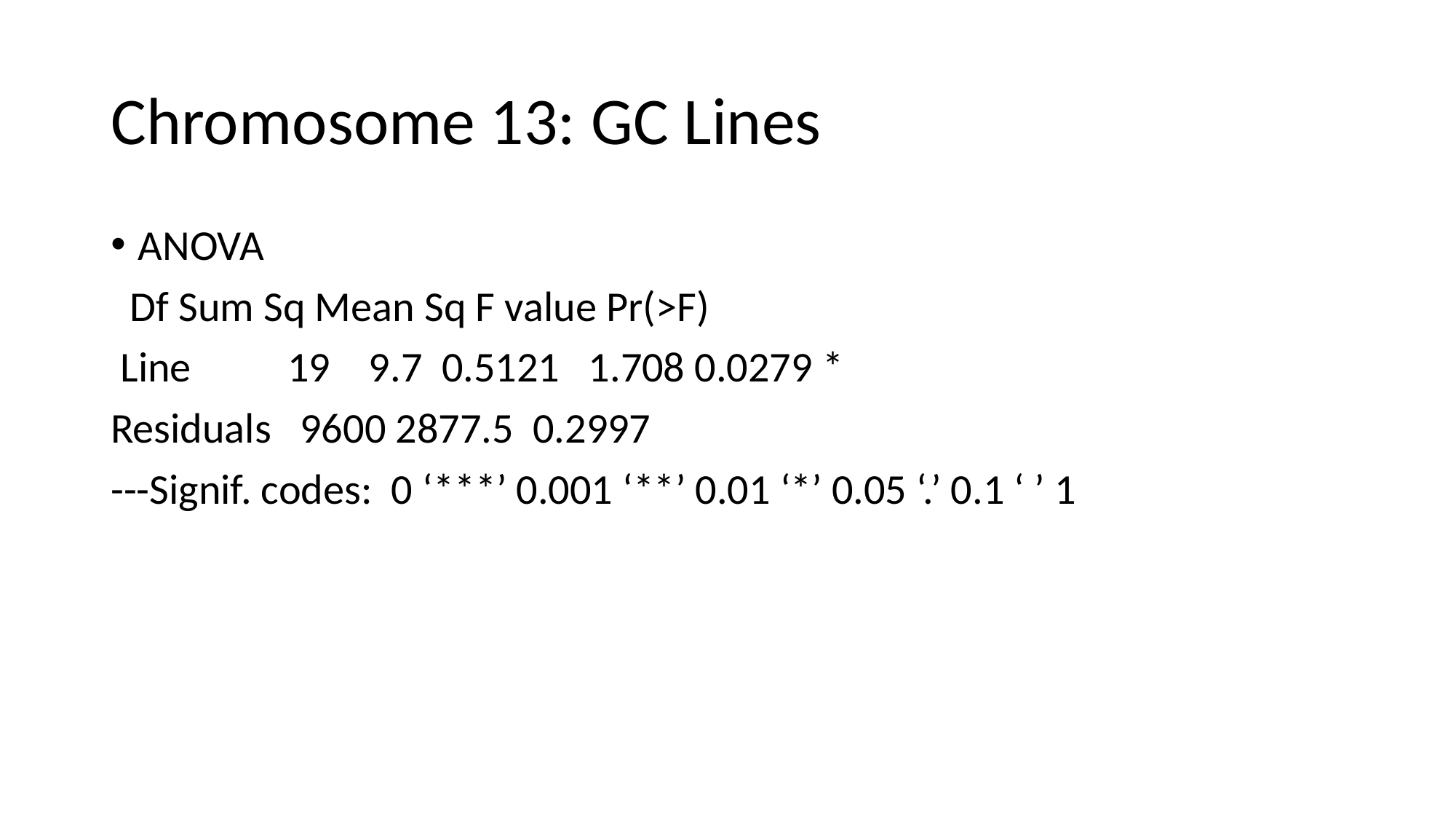

# Chromosome 13: GC Lines
ANOVA
  Df Sum Sq Mean Sq F value Pr(>F)
 Line          19    9.7  0.5121   1.708 0.0279 *
Residuals   9600 2877.5  0.2997
---Signif. codes:  0 ‘***’ 0.001 ‘**’ 0.01 ‘*’ 0.05 ‘.’ 0.1 ‘ ’ 1